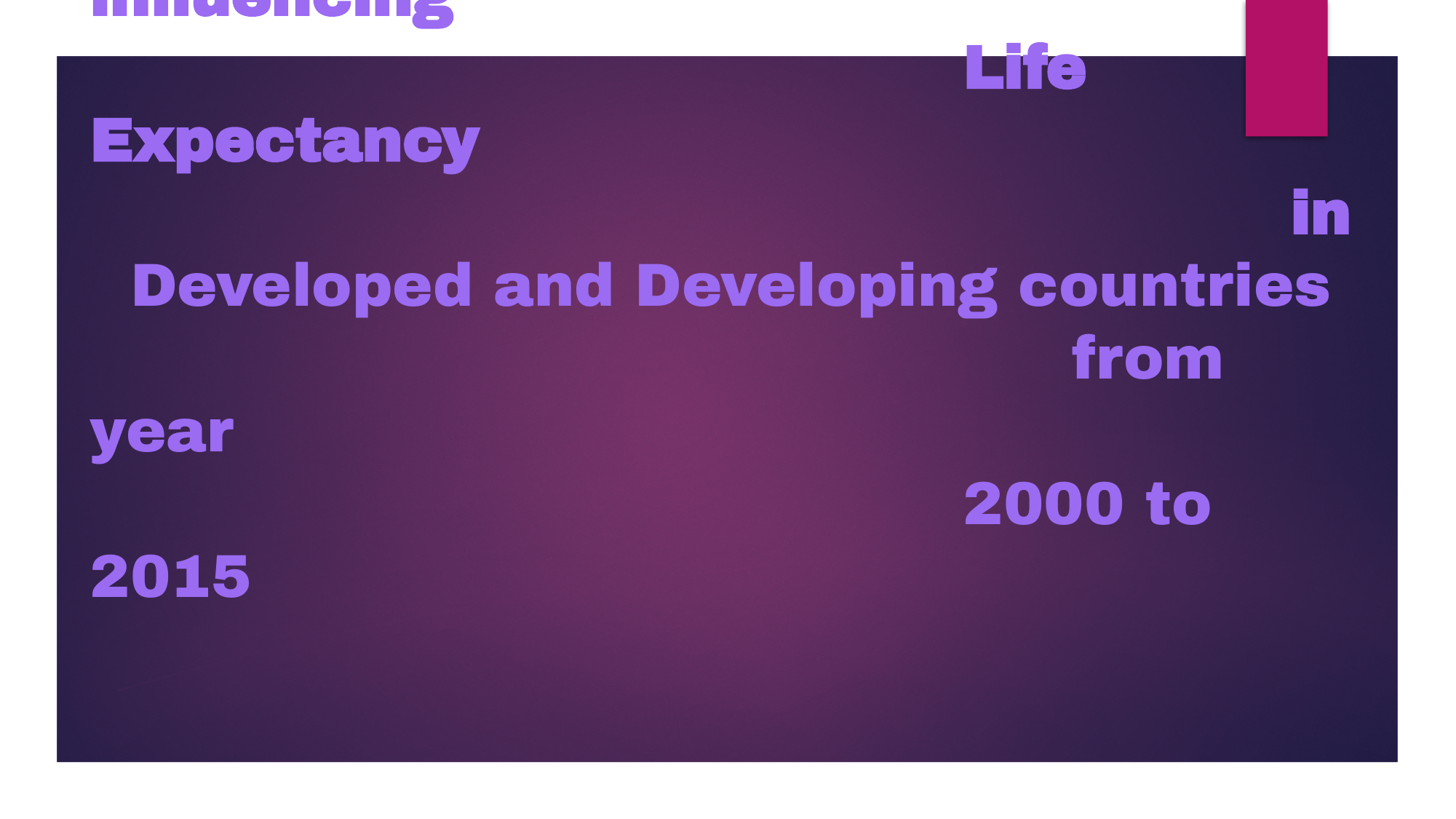

# Statistical Analysis on Factors   											influencing Life Expectancy in Developed and Developing countries 									from year 2000 to 2015